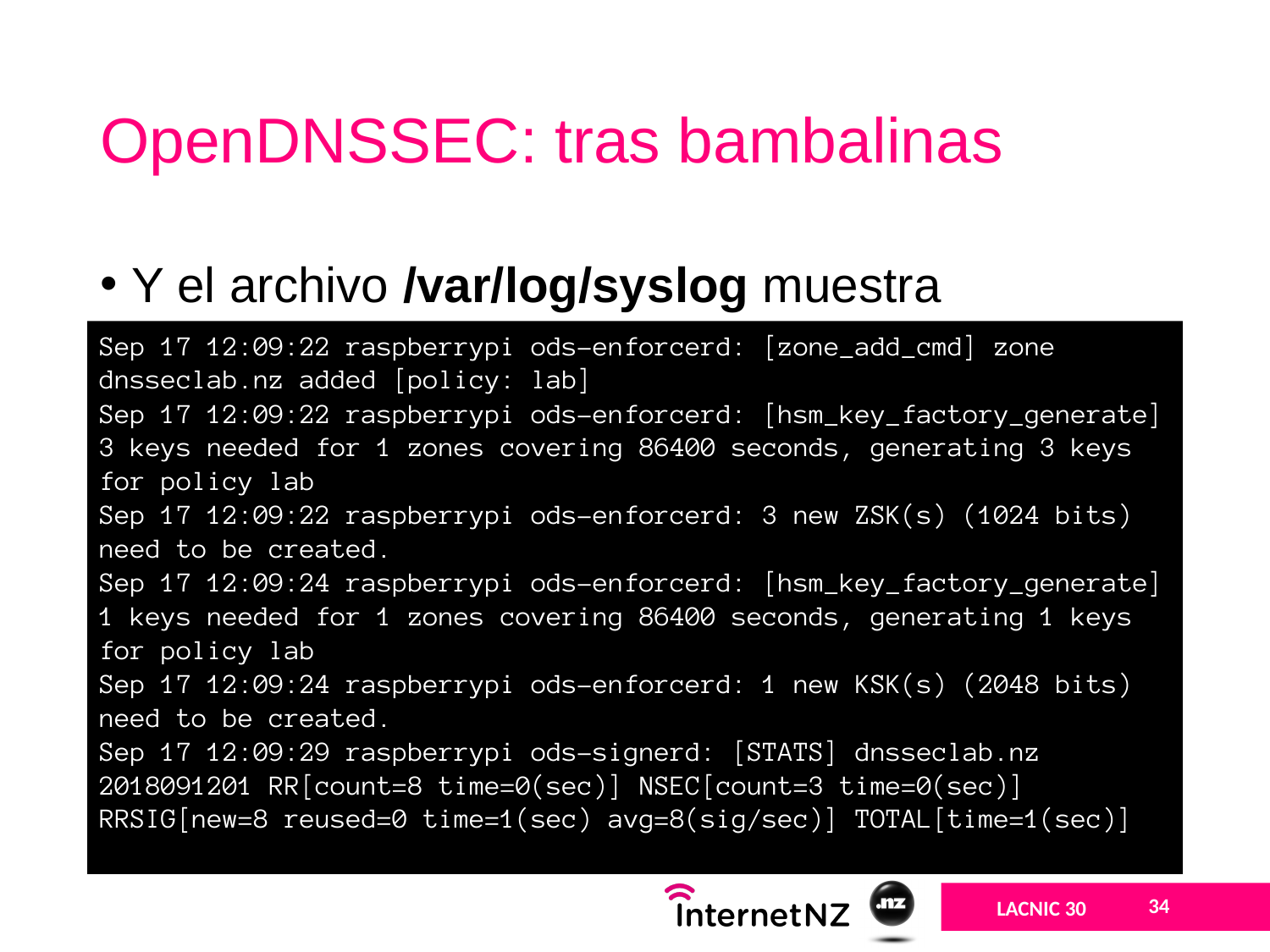

# OpenDNSSEC: tras bambalinas
Y el archivo /var/log/syslog muestra

Sep 17 12:09:22 raspberrypi ods-enforcerd: [zone_add_cmd] zone dnsseclab.nz added [policy: lab]
Sep 17 12:09:22 raspberrypi ods-enforcerd: [hsm_key_factory_generate] 3 keys needed for 1 zones covering 86400 seconds, generating 3 keys for policy lab
Sep 17 12:09:22 raspberrypi ods-enforcerd: 3 new ZSK(s) (1024 bits) need to be created.
Sep 17 12:09:24 raspberrypi ods-enforcerd: [hsm_key_factory_generate] 1 keys needed for 1 zones covering 86400 seconds, generating 1 keys for policy lab
Sep 17 12:09:24 raspberrypi ods-enforcerd: 1 new KSK(s) (2048 bits) need to be created.
Sep 17 12:09:29 raspberrypi ods-signerd: [STATS] dnsseclab.nz 2018091201 RR[count=8 time=0(sec)] NSEC[count=3 time=0(sec)] RRSIG[new=8 reused=0 time=1(sec) avg=8(sig/sec)] TOTAL[time=1(sec)]

34
LACNIC 30